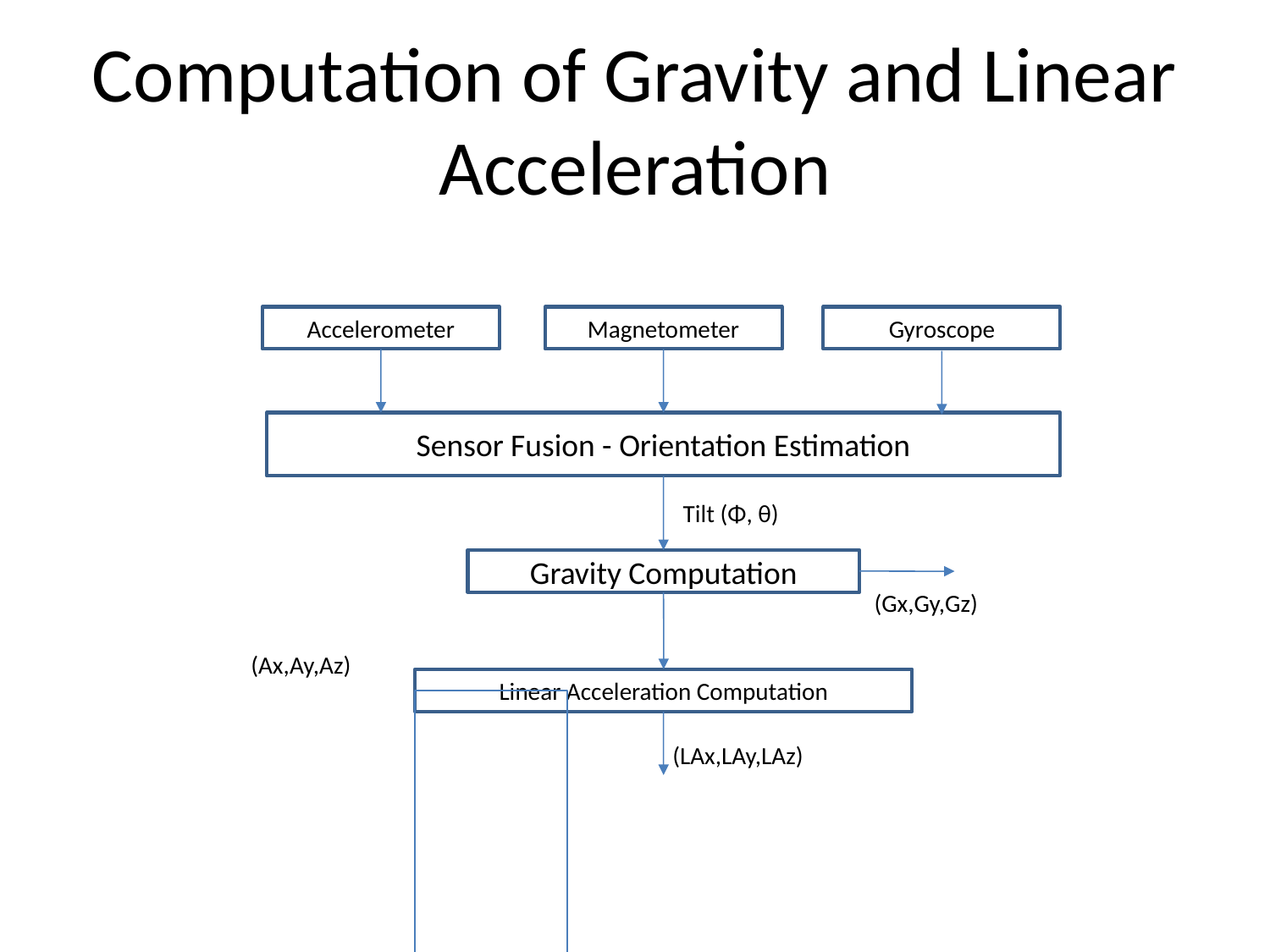

Computation of Gravity and Linear Acceleration
Accelerometer
Magnetometer
Gyroscope

Sensor Fusion - Orientation Estimation

Tilt (Φ, θ)
Gravity Computation

(Gx,Gy,Gz)

(Ax,Ay,Az)
Linear Acceleration Computation

(LAx,LAy,LAz)